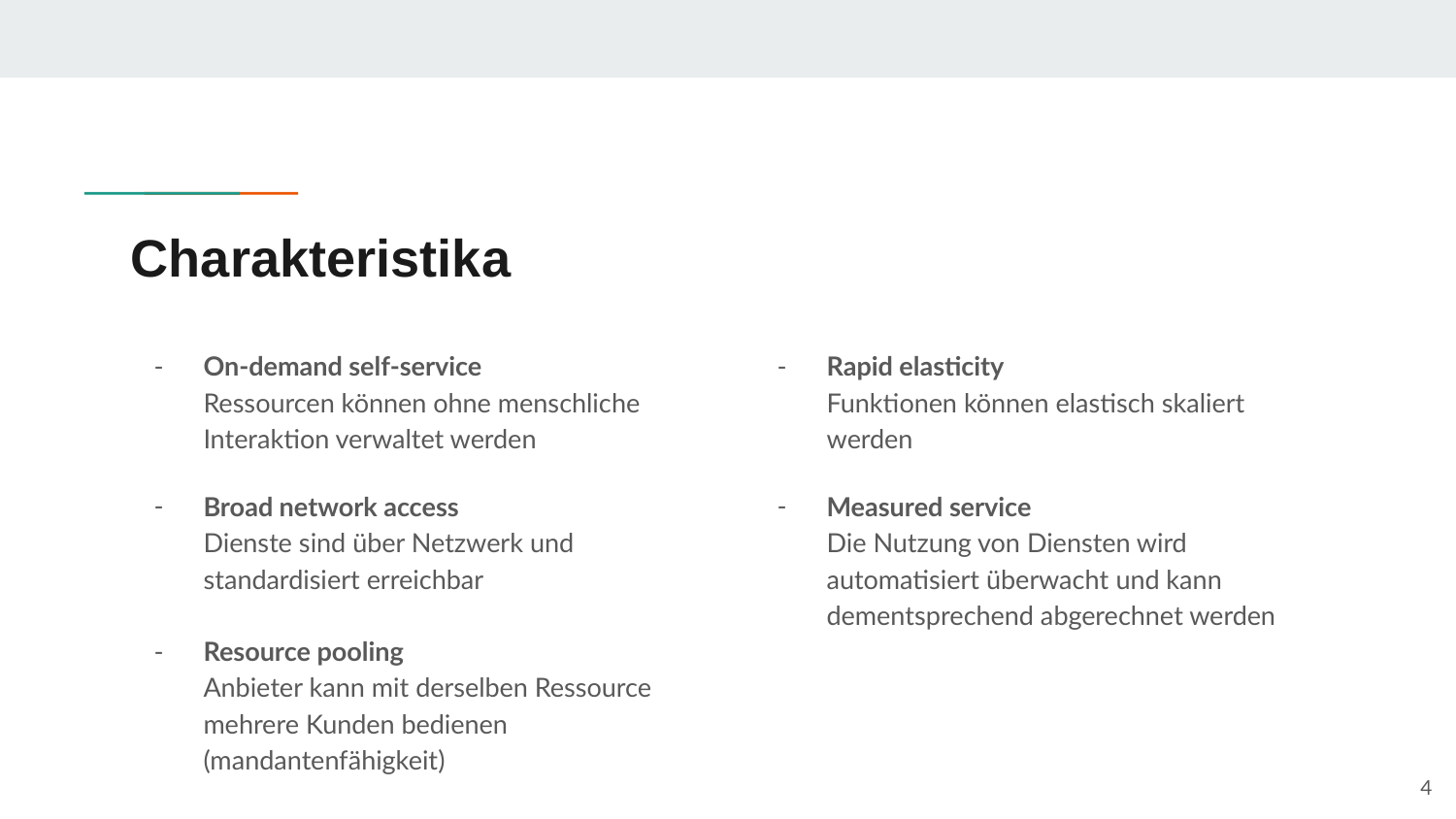

# Charakteristika
On-demand self-service
Ressourcen können ohne menschliche Interaktion verwaltet werden
Broad network access
Dienste sind über Netzwerk und standardisiert erreichbar
Resource pooling
Anbieter kann mit derselben Ressource mehrere Kunden bedienen (mandantenfähigkeit)
Rapid elasticity
Funktionen können elastisch skaliert werden
Measured service
Die Nutzung von Diensten wird automatisiert überwacht und kann dementsprechend abgerechnet werden
4